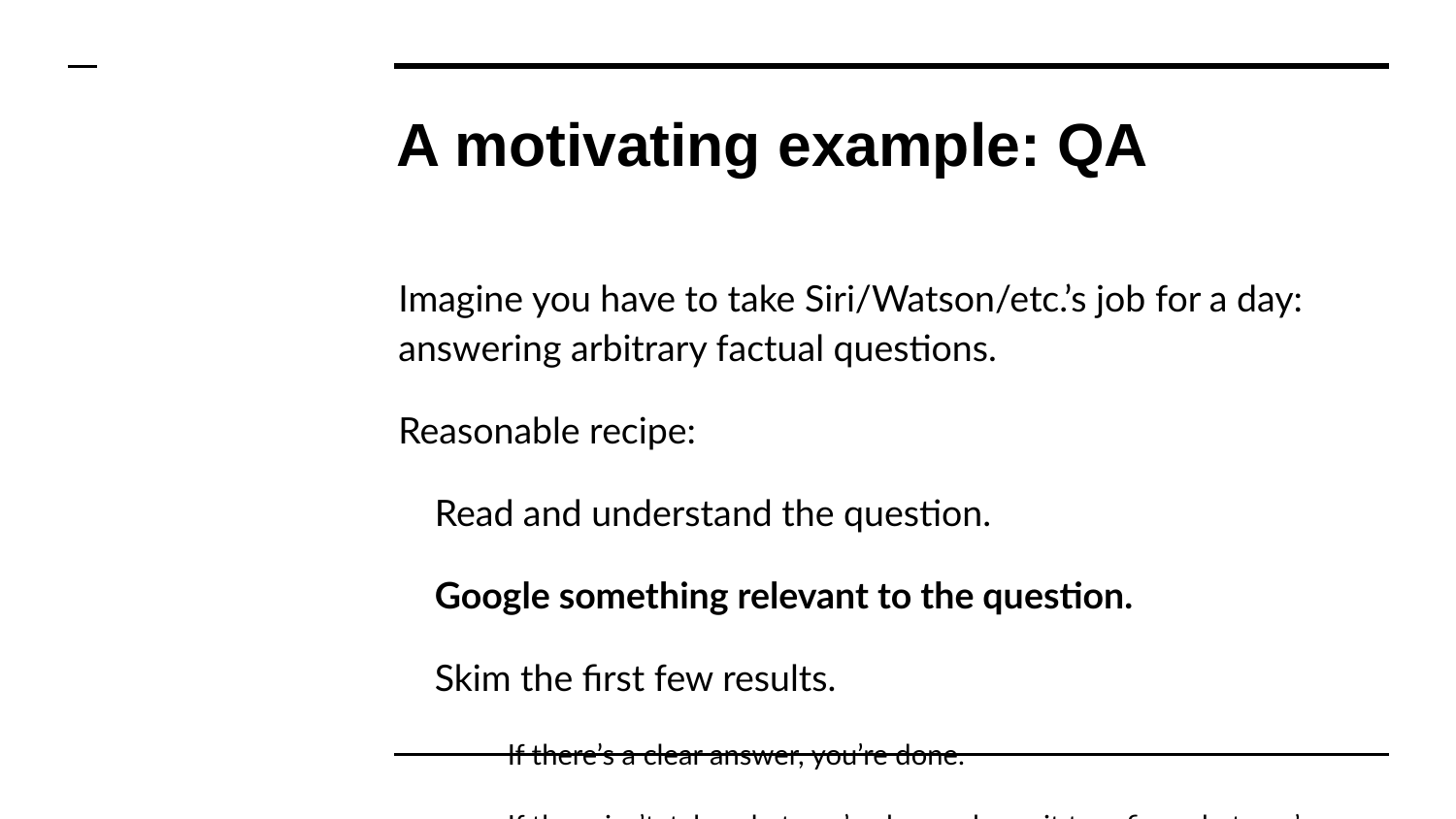

# A motivating example: QA
Imagine you have to take Siri/Watson/etc.’s job for a day: answering arbitrary factual questions.
Reasonable recipe:
Read and understand the question.
Google something relevant to the question.
Skim the first few results.
If there’s a clear answer, you’re done.
If there isn’t, take what you’ve learned, use it to refine what you’re searching for, and repeat.